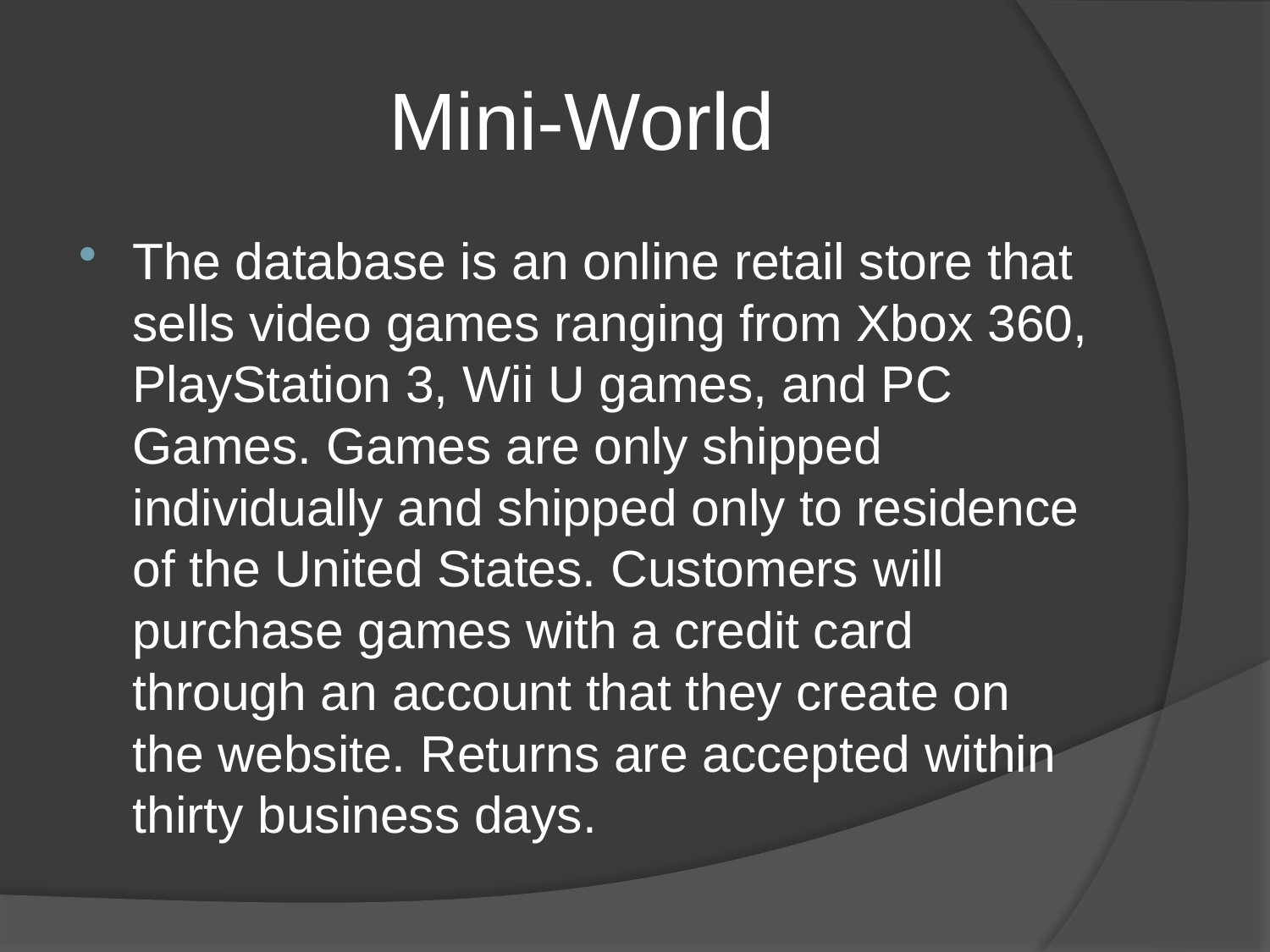

# Mini-World
The database is an online retail store that sells video games ranging from Xbox 360, PlayStation 3, Wii U games, and PC Games. Games are only shipped individually and shipped only to residence of the United States. Customers will purchase games with a credit card through an account that they create on the website. Returns are accepted within thirty business days.